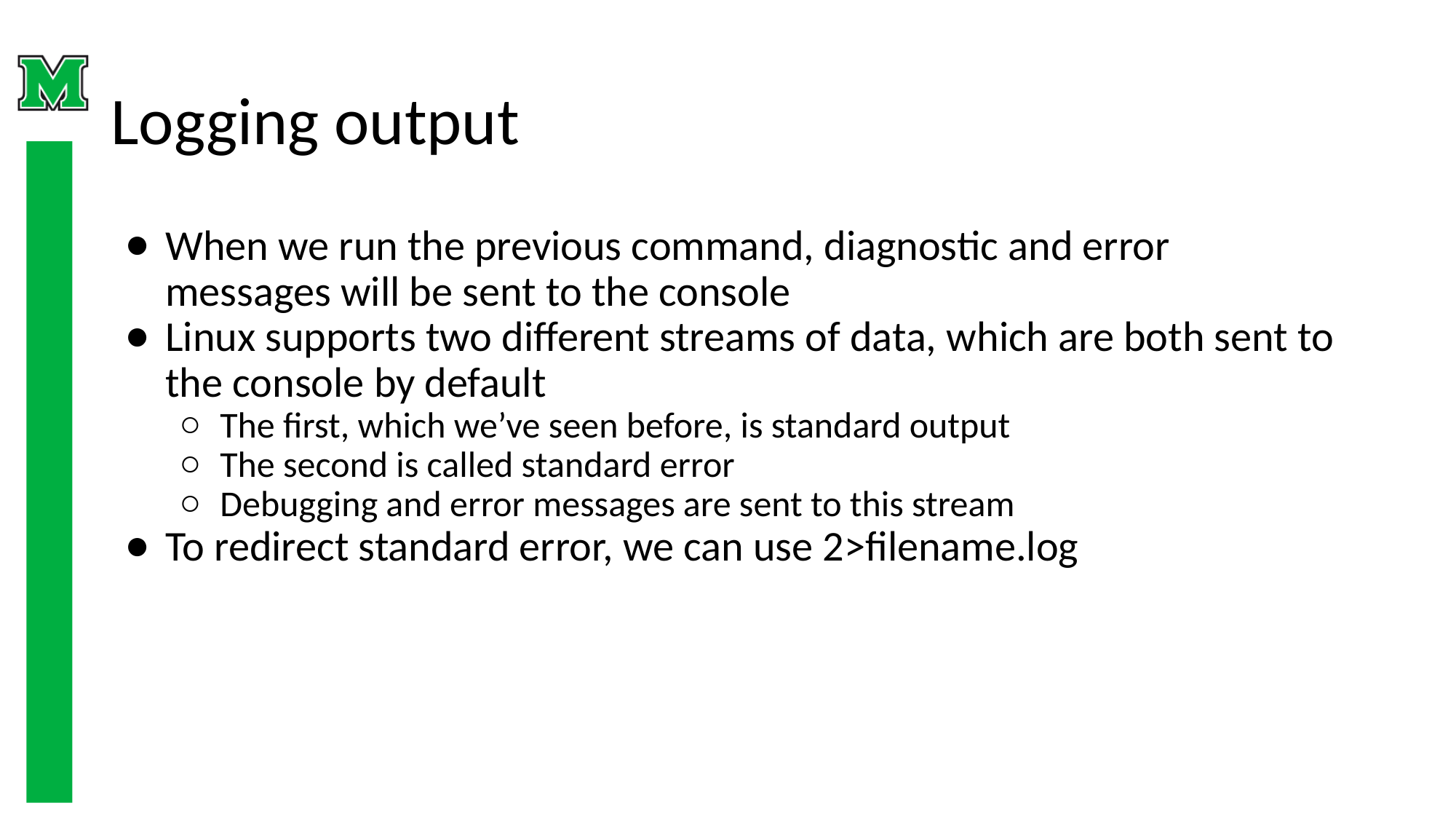

# Logging output
When we run the previous command, diagnostic and error messages will be sent to the console
Linux supports two different streams of data, which are both sent to the console by default
The first, which we’ve seen before, is standard output
The second is called standard error
Debugging and error messages are sent to this stream
To redirect standard error, we can use 2>filename.log